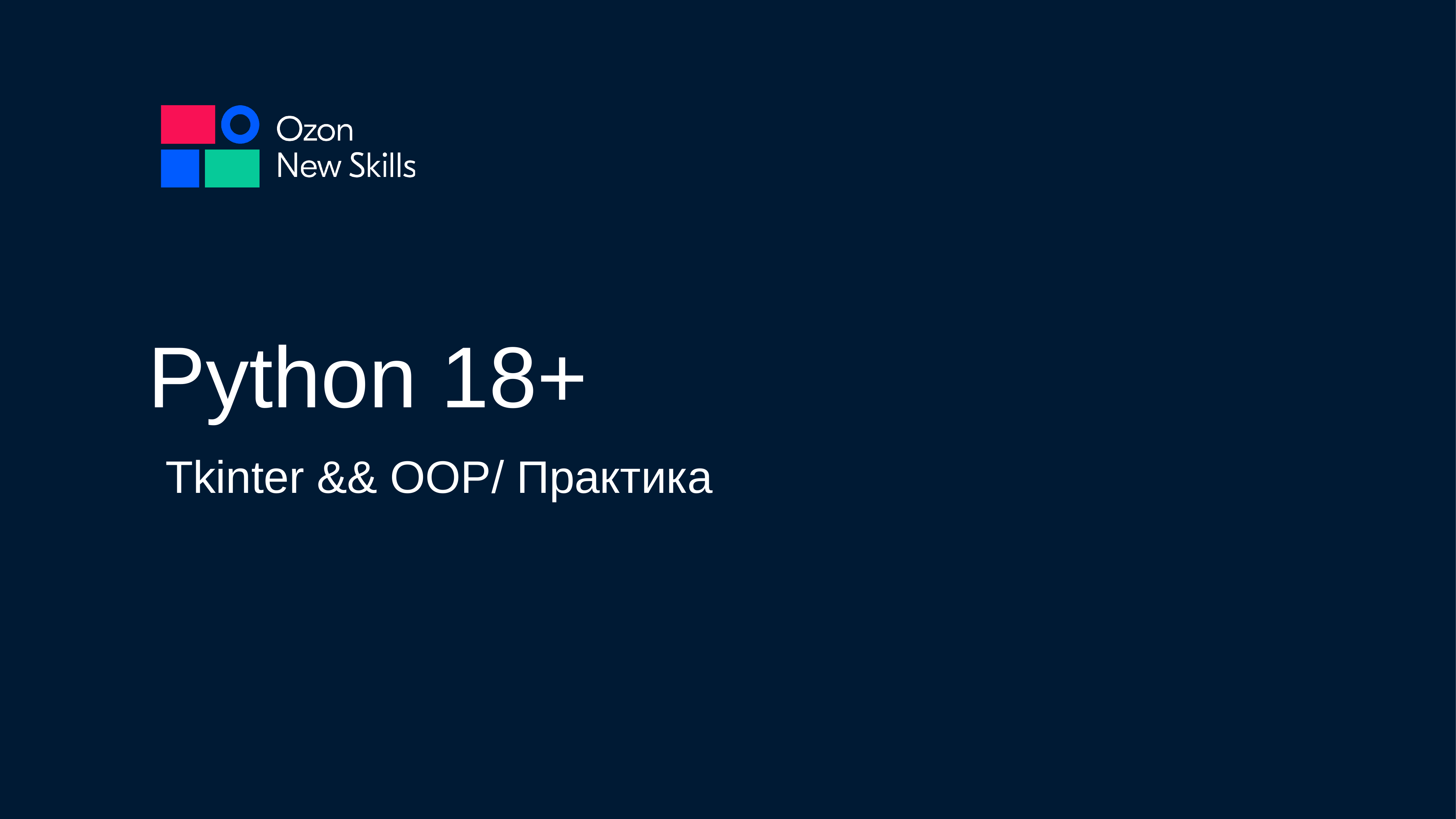

# Python 18+
Tkinter && OOP/ Практика